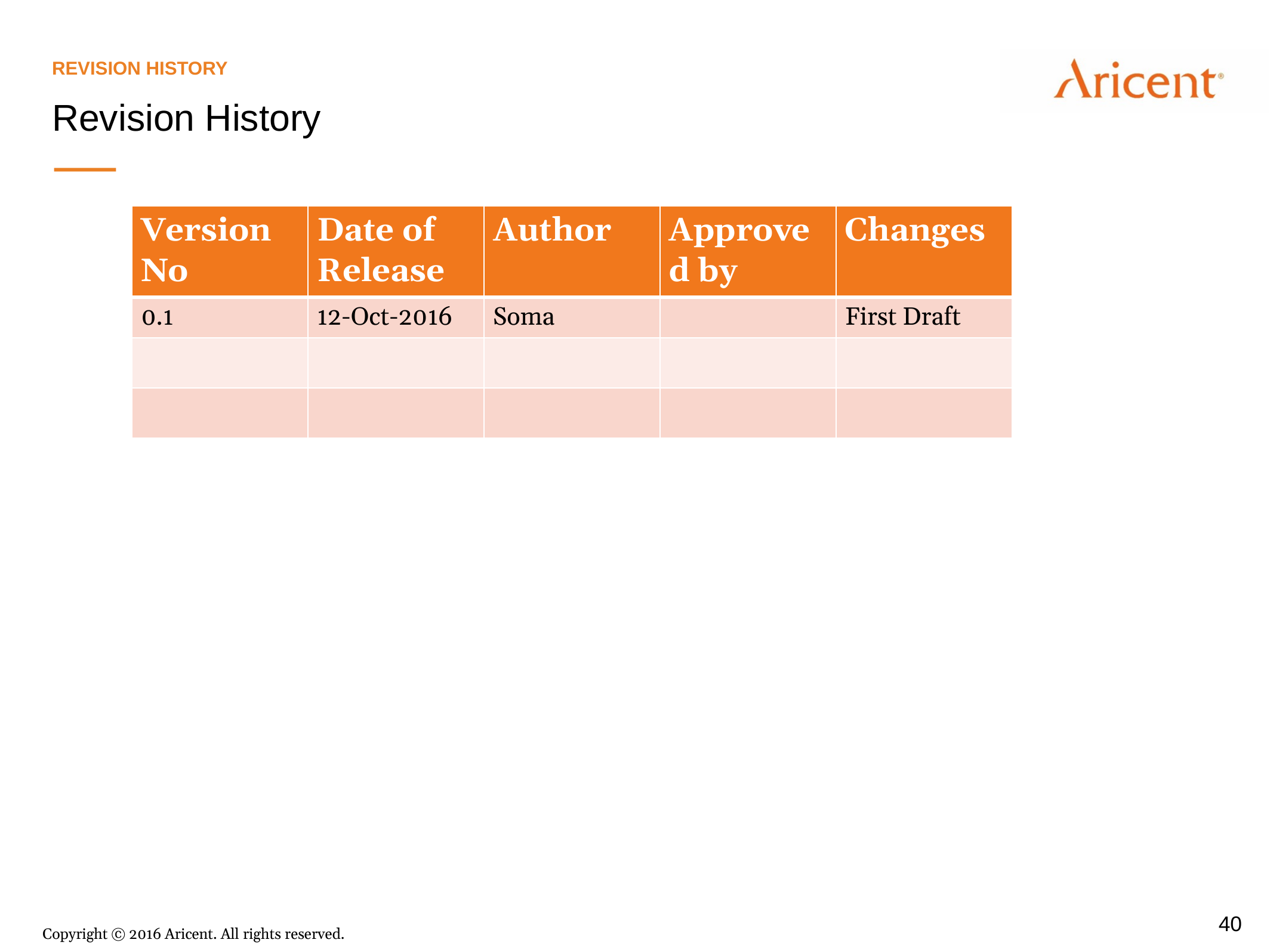

Revision History
Revision History
| Version No | Date of Release | Author | Approved by | Changes |
| --- | --- | --- | --- | --- |
| 0.1 | 12-Oct-2016 | Soma |  | First Draft |
|  |  |  |  |  |
|  |  |  |  |  |